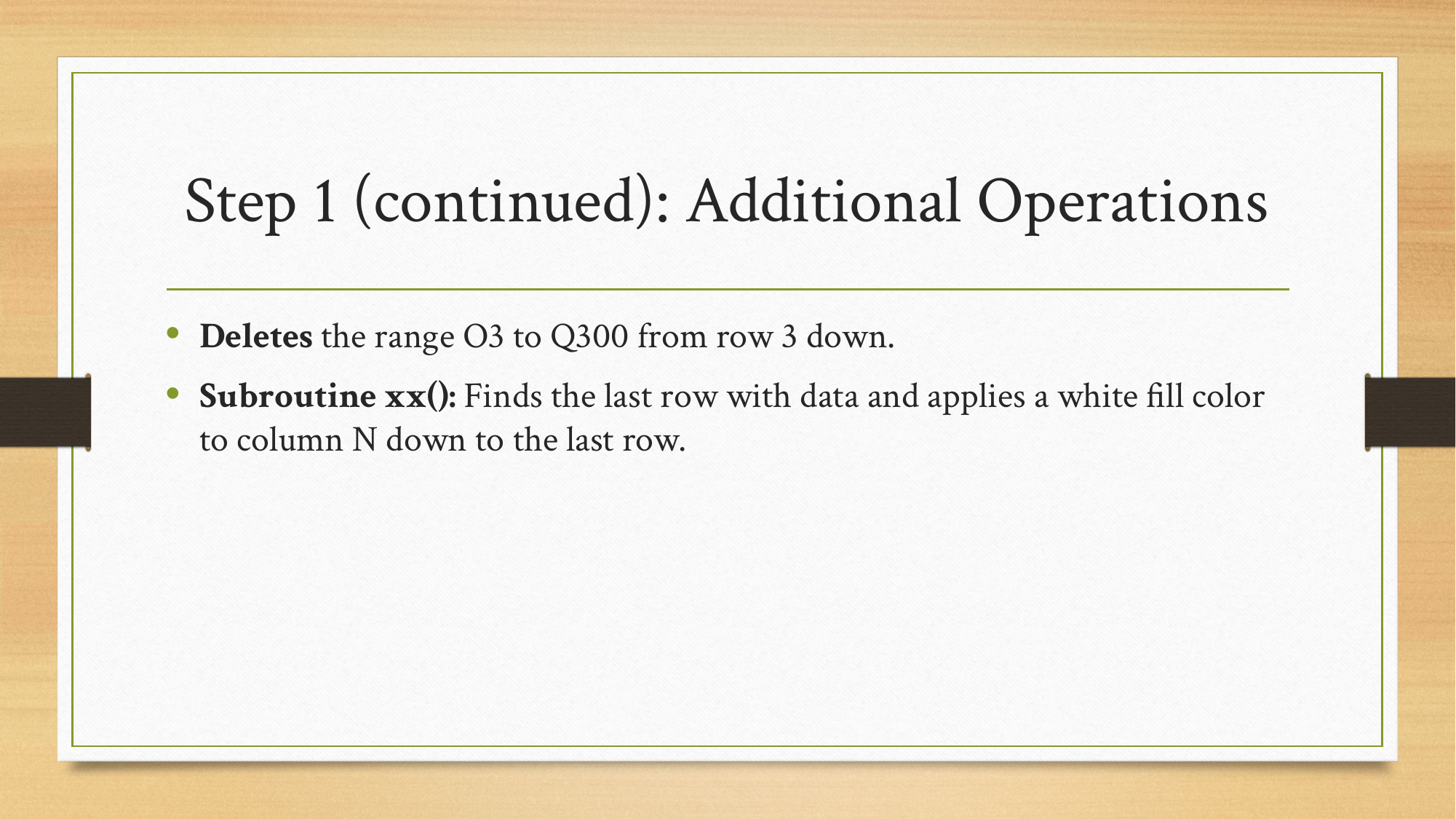

# Step 1 (continued): Additional Operations
Deletes the range O3 to Q300 from row 3 down.
Subroutine xx(): Finds the last row with data and applies a white fill color to column N down to the last row.